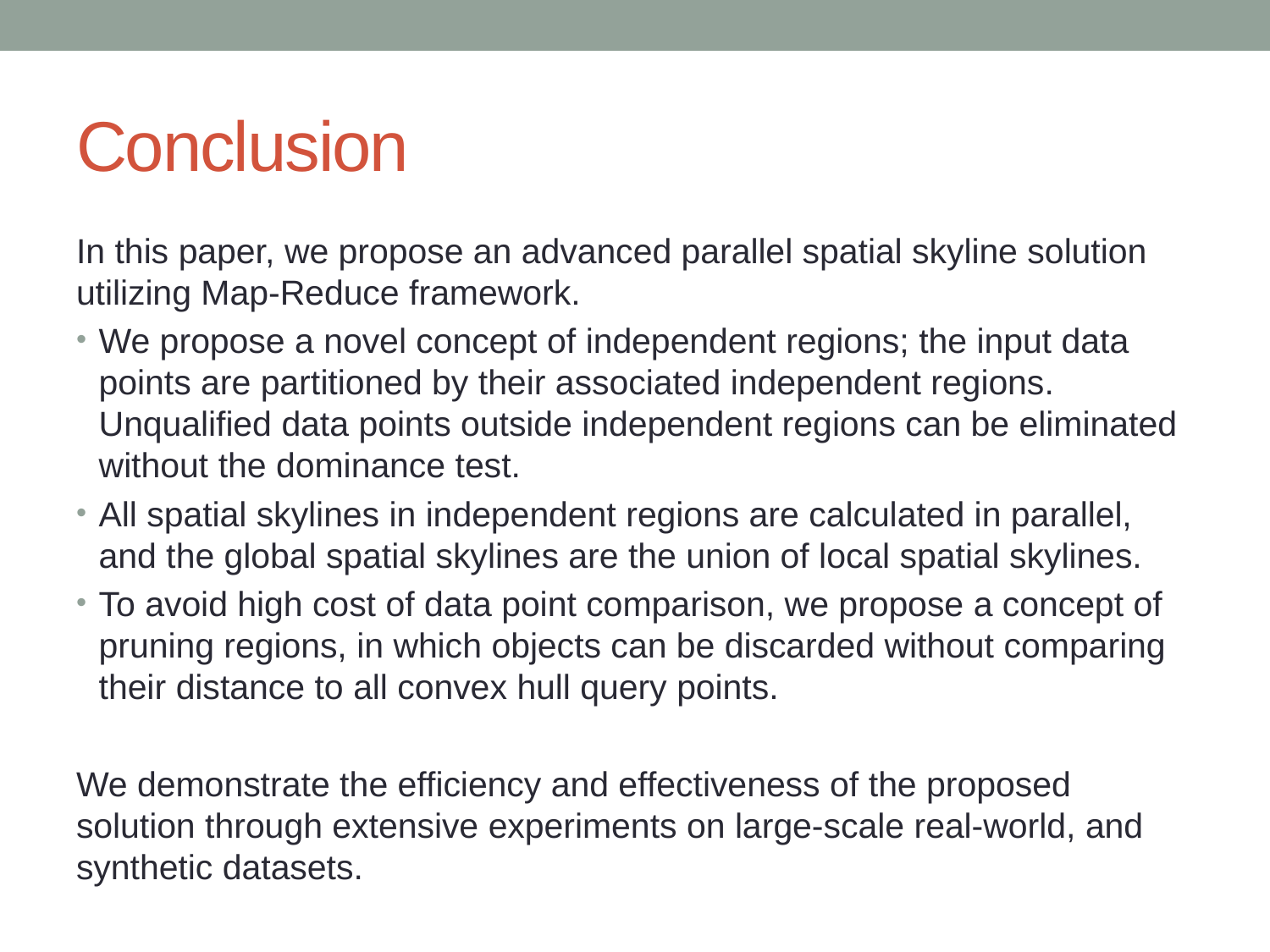

# Conclusion
In this paper, we propose an advanced parallel spatial skyline solution utilizing Map-Reduce framework.
We propose a novel concept of independent regions; the input data points are partitioned by their associated independent regions. Unqualified data points outside independent regions can be eliminated without the dominance test.
All spatial skylines in independent regions are calculated in parallel, and the global spatial skylines are the union of local spatial skylines.
To avoid high cost of data point comparison, we propose a concept of pruning regions, in which objects can be discarded without comparing their distance to all convex hull query points.

We demonstrate the efficiency and effectiveness of the proposed solution through extensive experiments on large-scale real-world, and synthetic datasets.